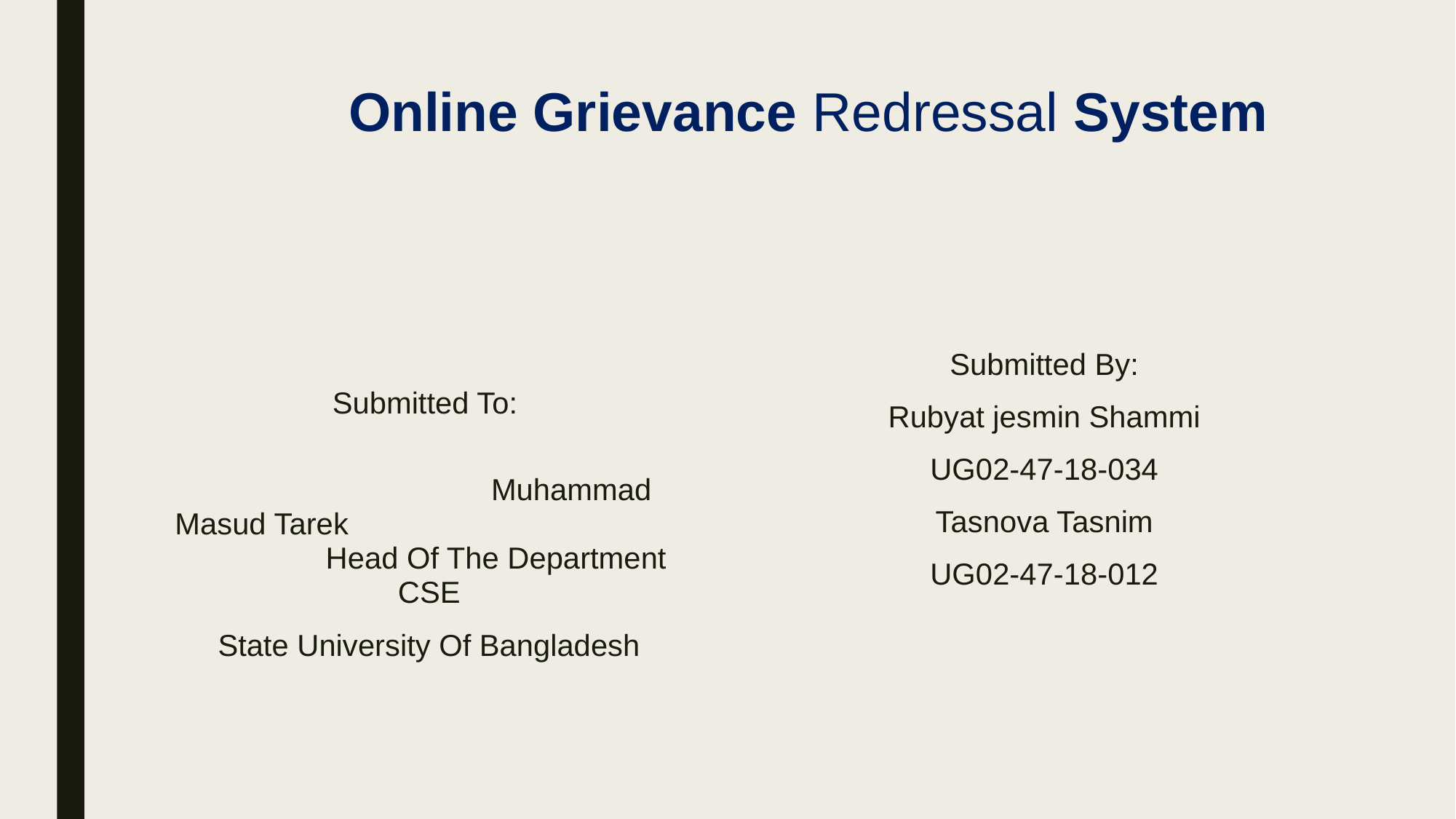

# Online Grievance Redressal System
Submitted By:
Rubyat jesmin Shammi
UG02-47-18-034
 Tasnova Tasnim
UG02-47-18-012

Submitted To:
                                                                                               Muhammad Masud Tarek                                                         Head Of The Department CSE
State University Of Bangladesh